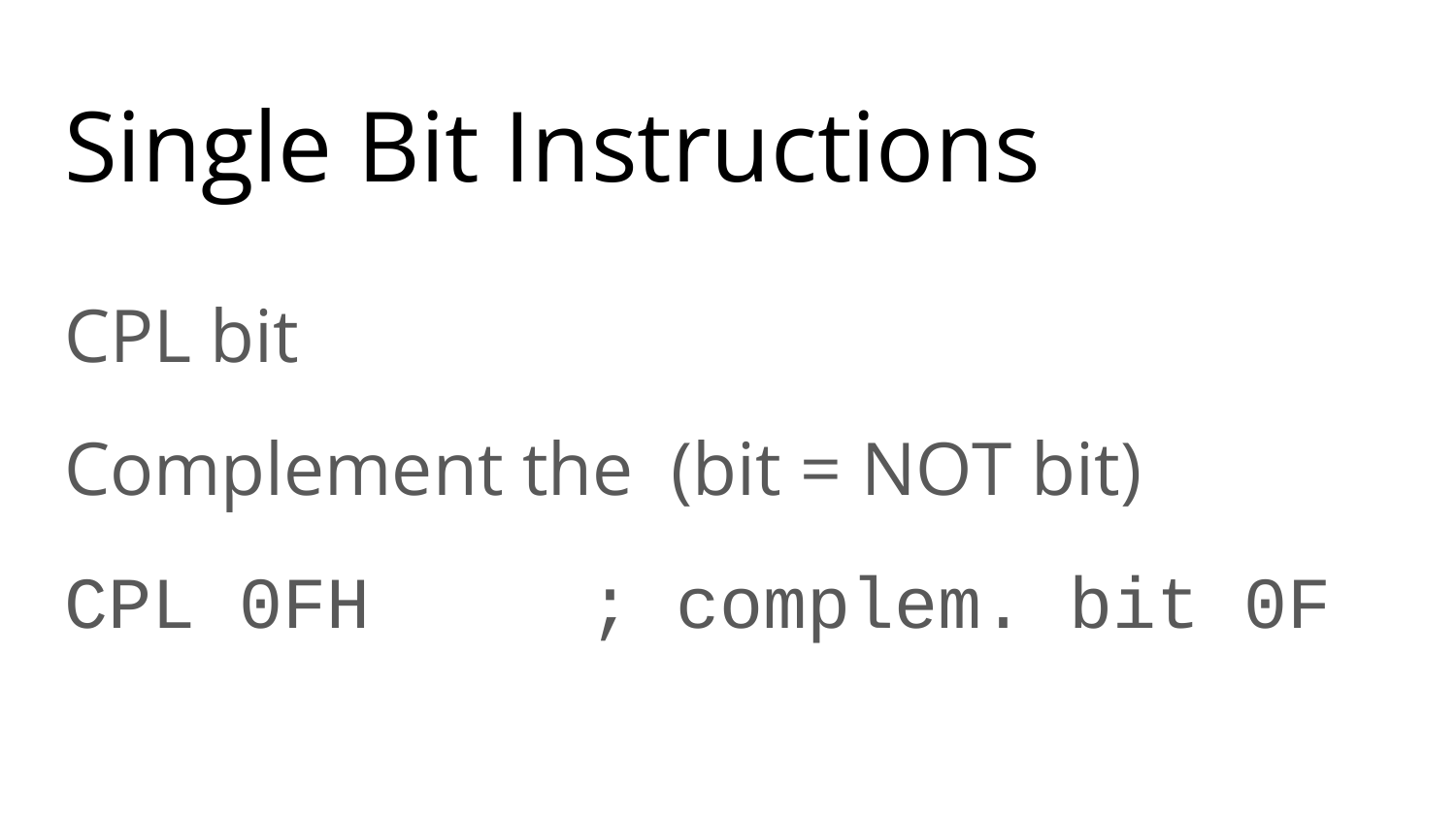

# Single Bit Instructions
CPL bit
Complement the  (bit = NOT bit)
CPL 0FH     ; complem. bit 0F